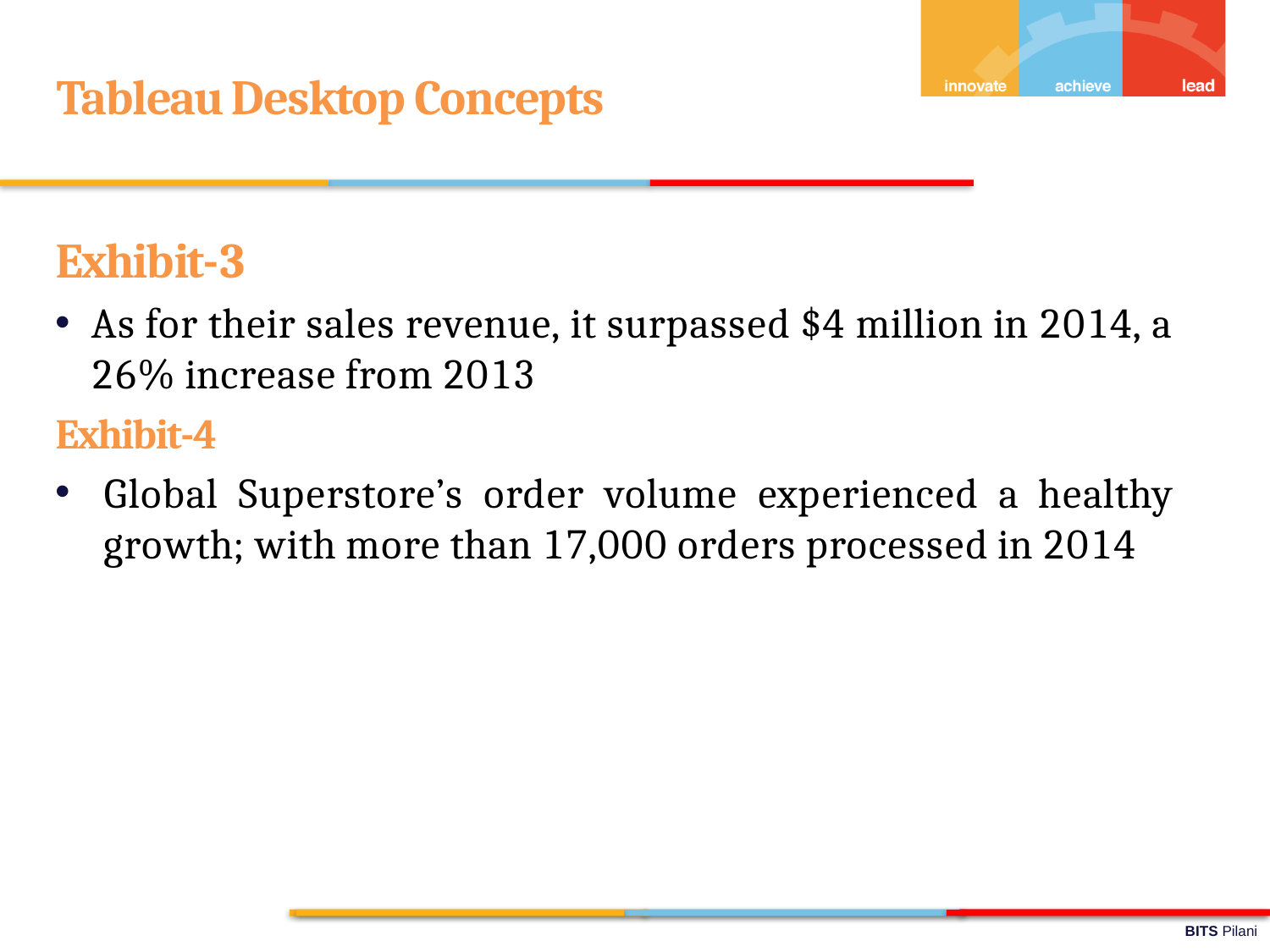

Tableau Desktop Concepts
Exhibit-3
As for their sales revenue, it surpassed $4 million in 2014, a 26% increase from 2013
Exhibit-4
Global Superstore’s order volume experienced a healthy growth; with more than 17,000 orders processed in 2014